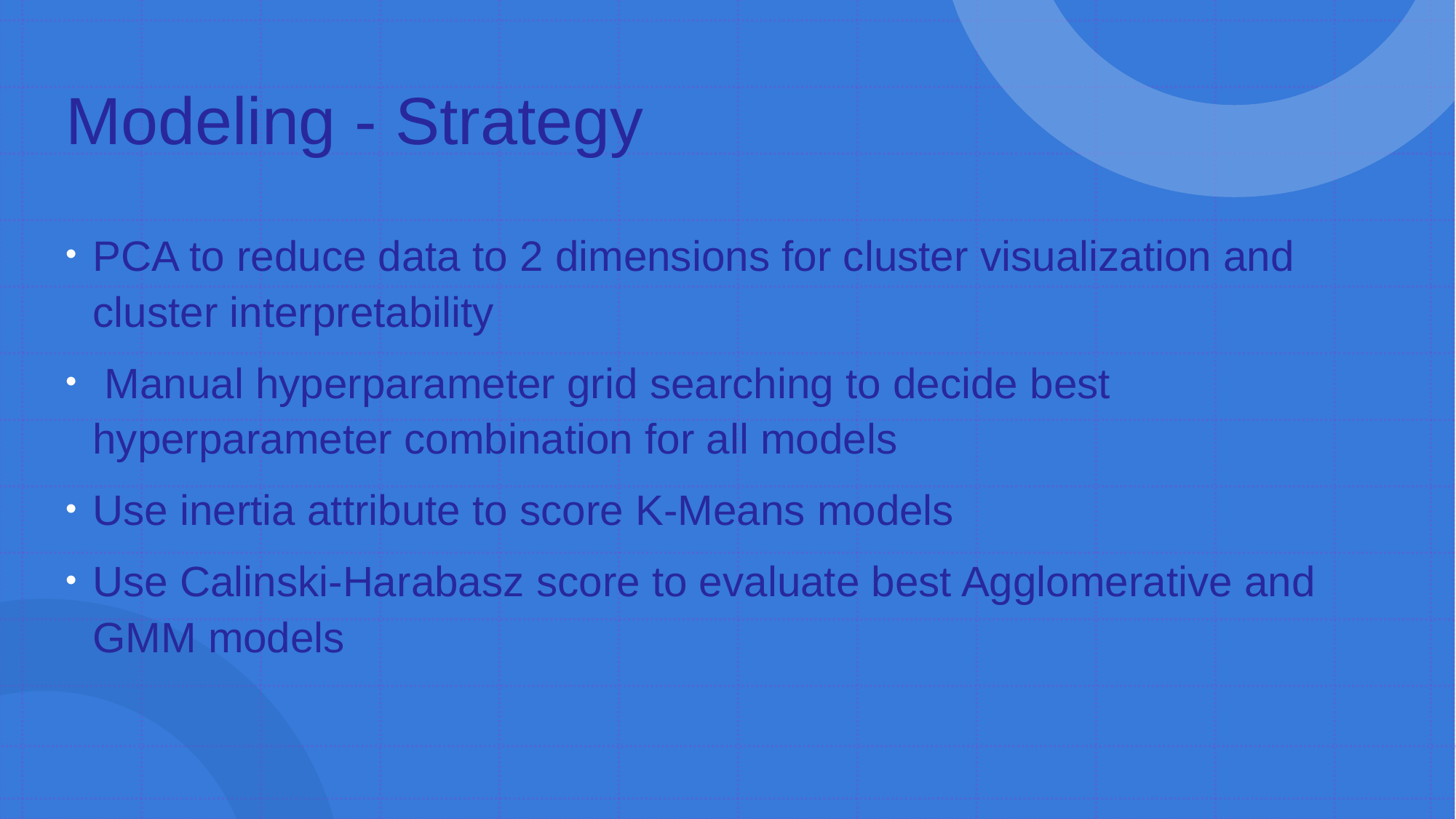

# Modeling - Strategy
PCA to reduce data to 2 dimensions for cluster visualization and cluster interpretability
 Manual hyperparameter grid searching to decide best hyperparameter combination for all models
Use inertia attribute to score K-Means models
Use Calinski-Harabasz score to evaluate best Agglomerative and GMM models